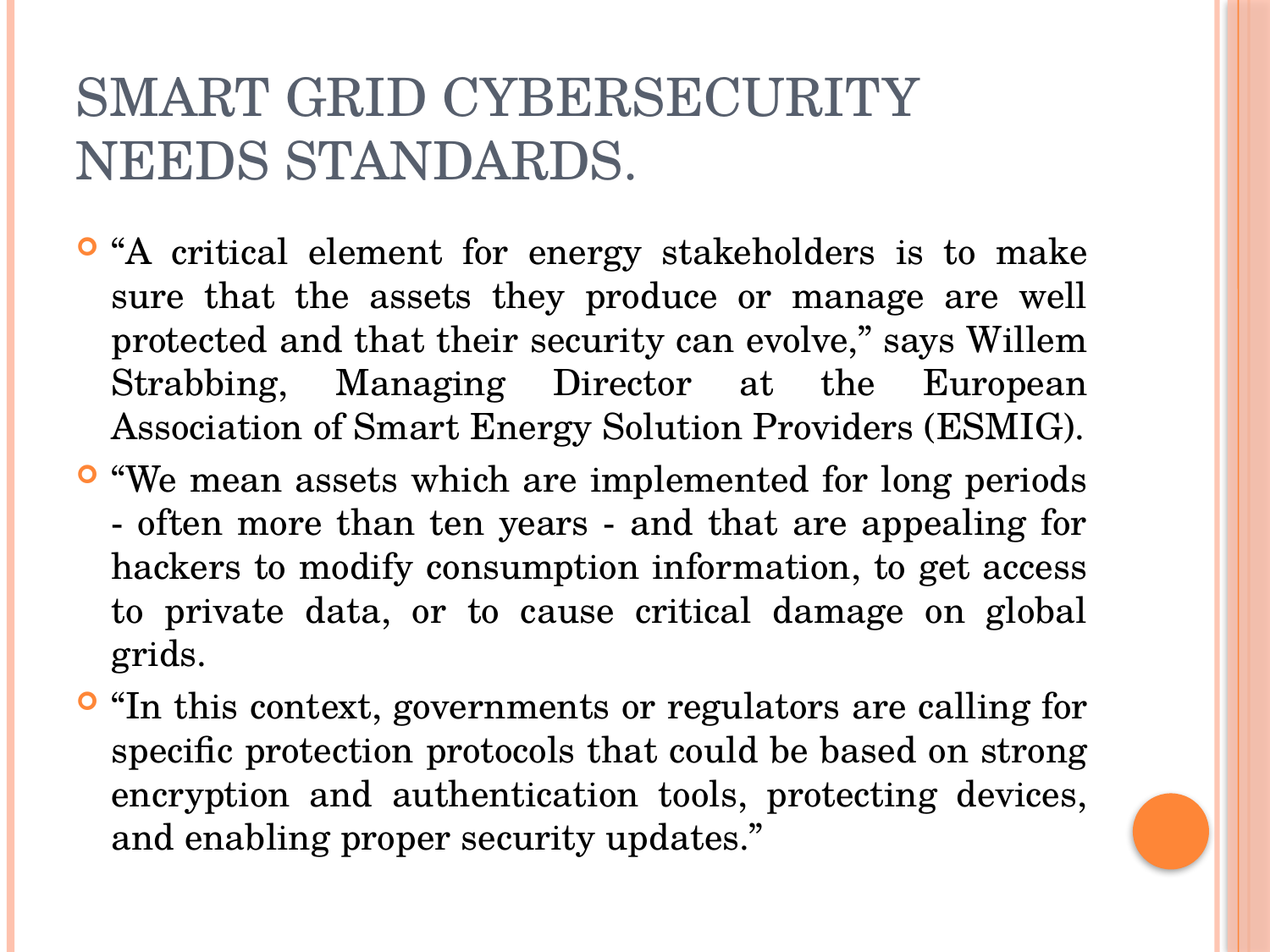

# Smart grid cybersecurity needs standards.
“A critical element for energy stakeholders is to make sure that the assets they produce or manage are well protected and that their security can evolve,” says Willem Strabbing, Managing Director at the European Association of Smart Energy Solution Providers (ESMIG).
“We mean assets which are implemented for long periods - often more than ten years - and that are appealing for hackers to modify consumption information, to get access to private data, or to cause critical damage on global grids.
“In this context, governments or regulators are calling for specific protection protocols that could be based on strong encryption and authentication tools, protecting devices, and enabling proper security updates.”